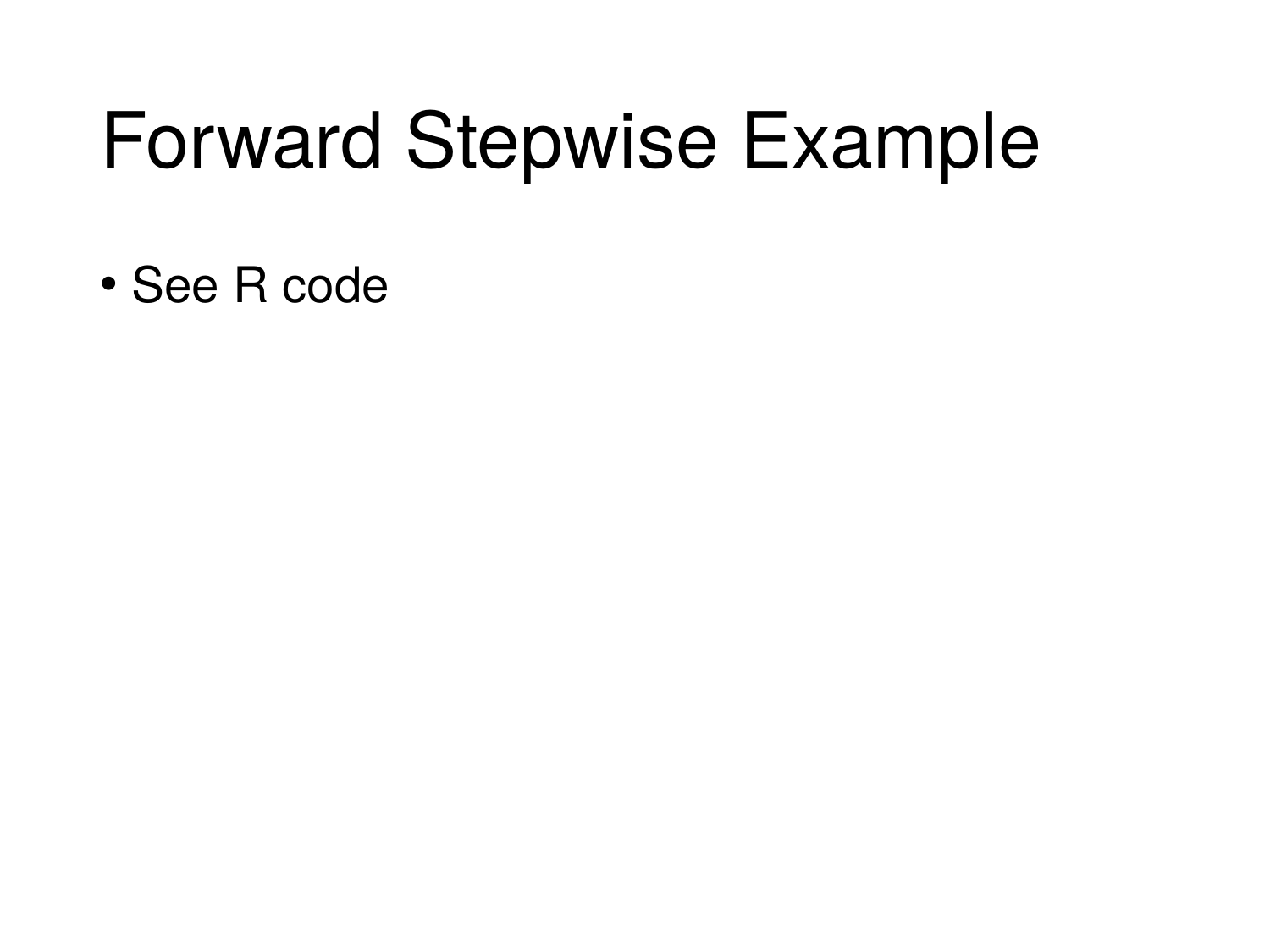

# Forward Stepwise Example
See R code